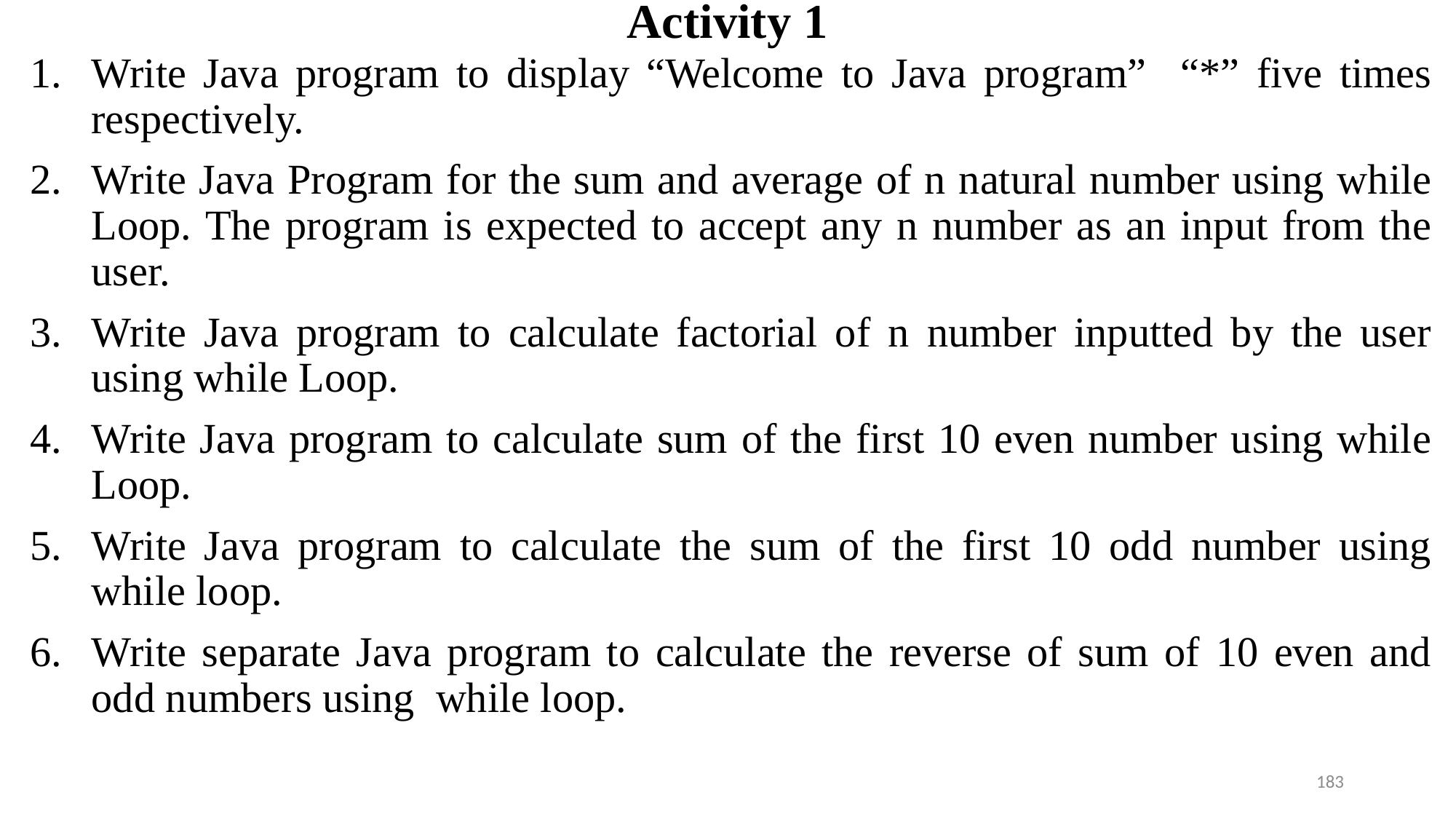

# Activity 1
Write Java program to display “Welcome to Java program”  “*” five times respectively.
Write Java Program for the sum and average of n natural number using while Loop. The program is expected to accept any n number as an input from the user.
Write Java program to calculate factorial of n number inputted by the user using while Loop.
Write Java program to calculate sum of the first 10 even number using while Loop.
Write Java program to calculate the sum of the first 10 odd number using while loop.
Write separate Java program to calculate the reverse of sum of 10 even and odd numbers using  while loop.

183